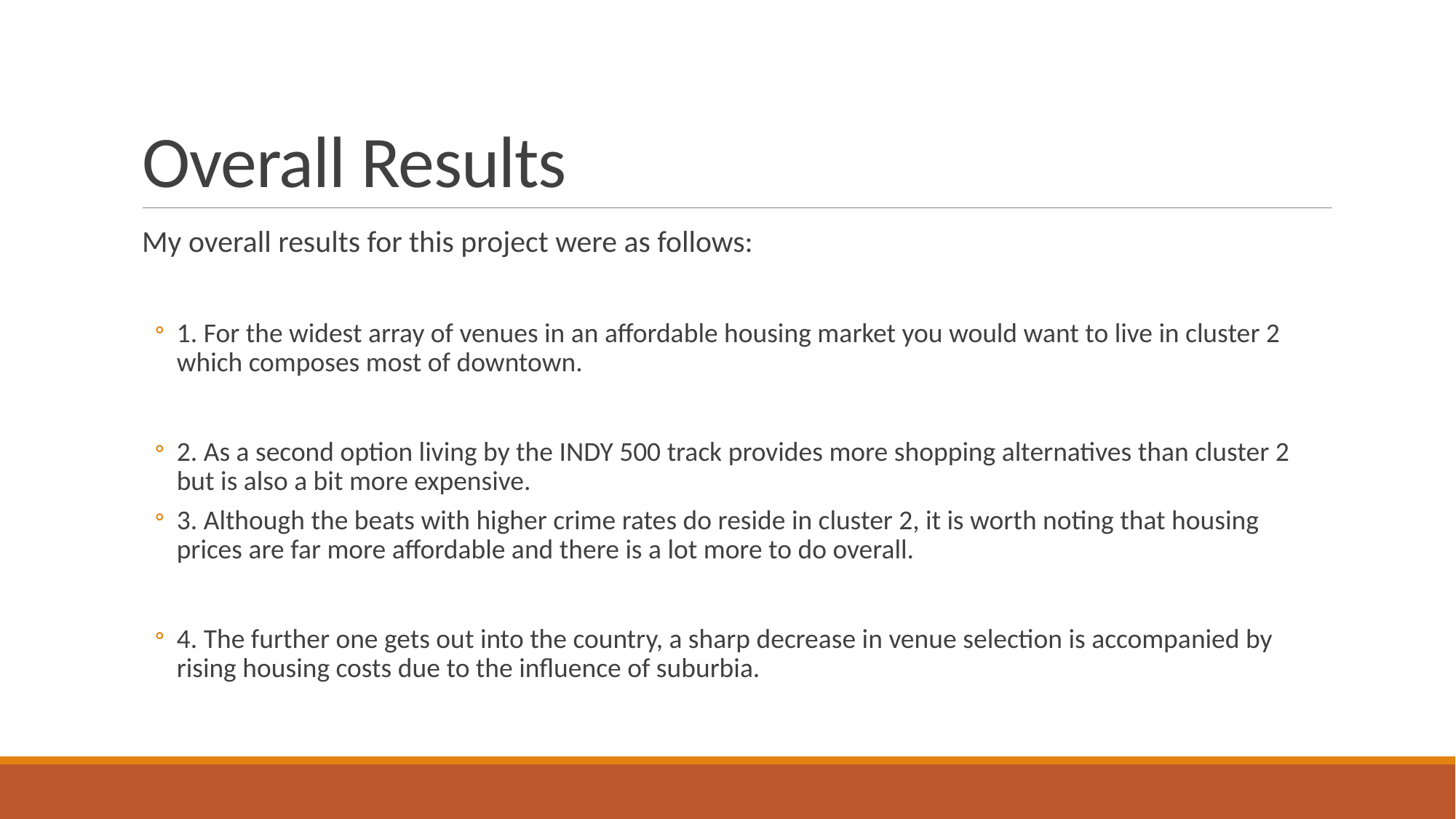

# Overall Results
My overall results for this project were as follows:

1. For the widest array of venues in an affordable housing market you would want to live in cluster 2 which composes most of downtown.

2. As a second option living by the INDY 500 track provides more shopping alternatives than cluster 2 but is also a bit more expensive.
3. Although the beats with higher crime rates do reside in cluster 2, it is worth noting that housing prices are far more affordable and there is a lot more to do overall.

4. The further one gets out into the country, a sharp decrease in venue selection is accompanied by rising housing costs due to the influence of suburbia.